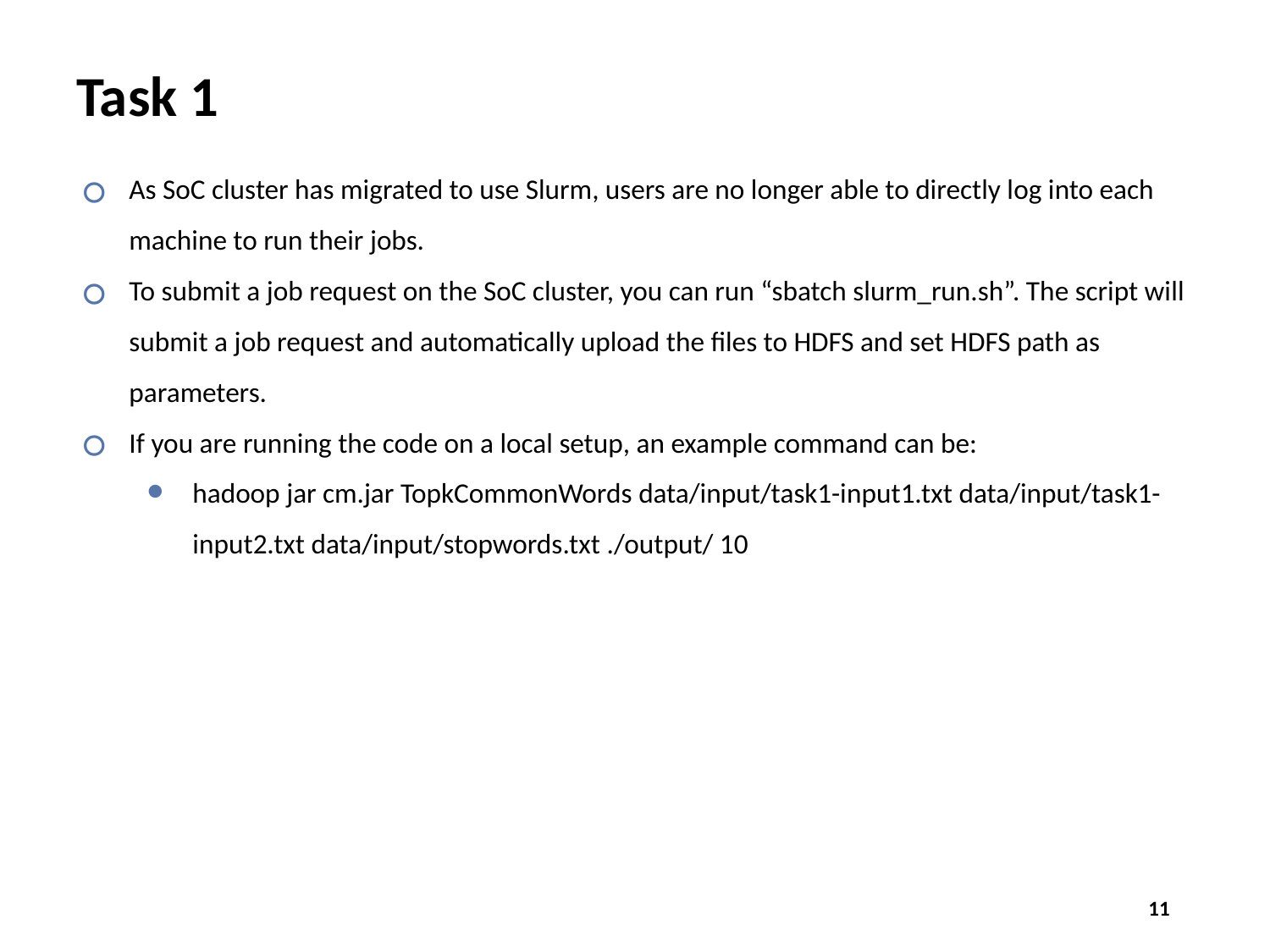

# Task 1
As SoC cluster has migrated to use Slurm, users are no longer able to directly log into each machine to run their jobs.
To submit a job request on the SoC cluster, you can run “sbatch slurm_run.sh”. The script will submit a job request and automatically upload the files to HDFS and set HDFS path as parameters.
If you are running the code on a local setup, an example command can be:
hadoop jar cm.jar TopkCommonWords data/input/task1-input1.txt data/input/task1-input2.txt data/input/stopwords.txt ./output/ 10

11